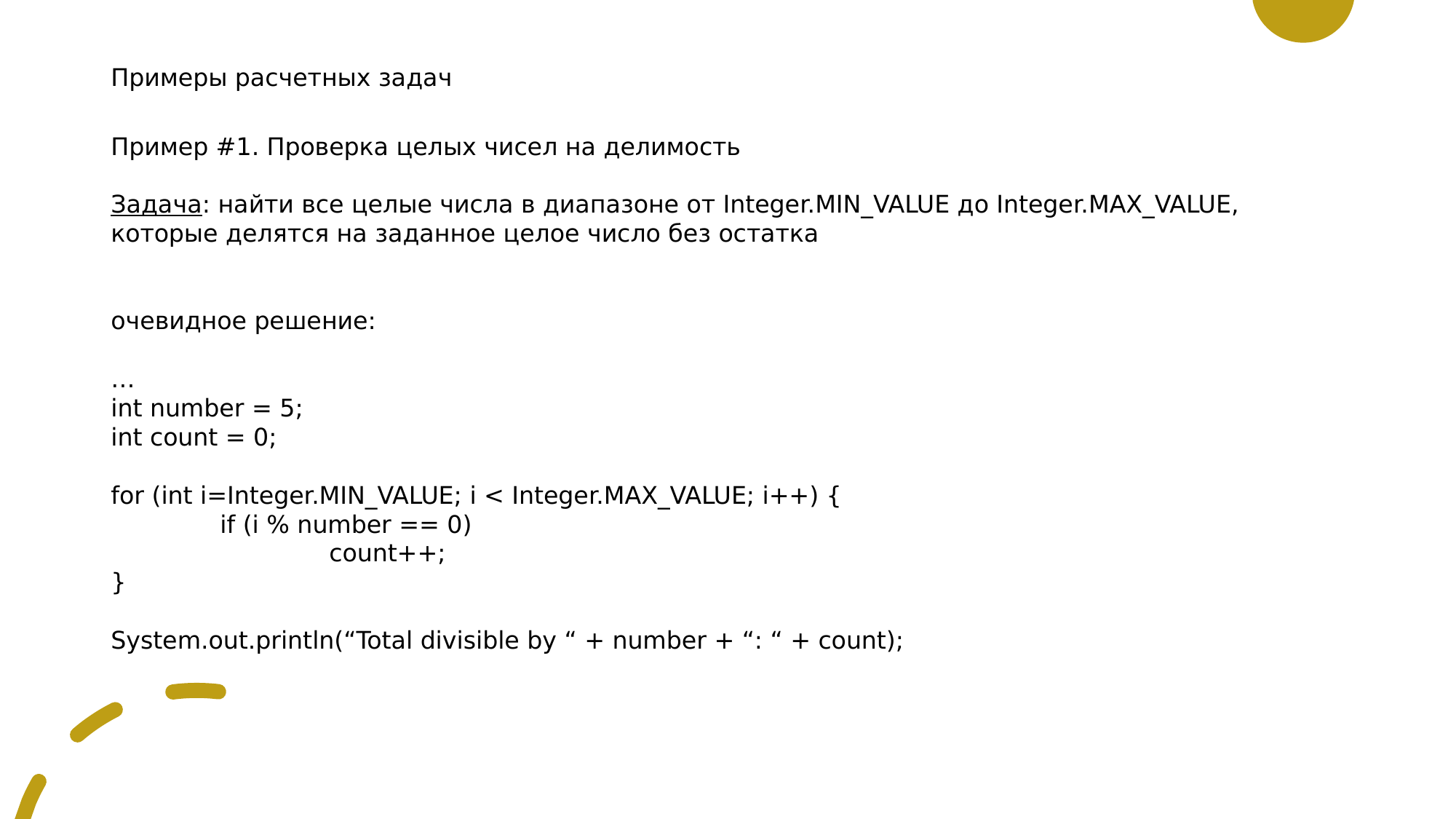

# Примеры расчетных задач
Пример #1. Проверка целых чисел на делимость

Задача: найти все целые числа в диапазоне от Integer.MIN_VALUE до Integer.MAX_VALUE, которые делятся на заданное целое число без остатка

очевидное решение:

…
int number = 5;
int count = 0;

for (int i=Integer.MIN_VALUE; i < Integer.MAX_VALUE; i++) {
	if (i % number == 0)
		count++;
}

System.out.println(“Total divisible by “ + number + “: “ + count);